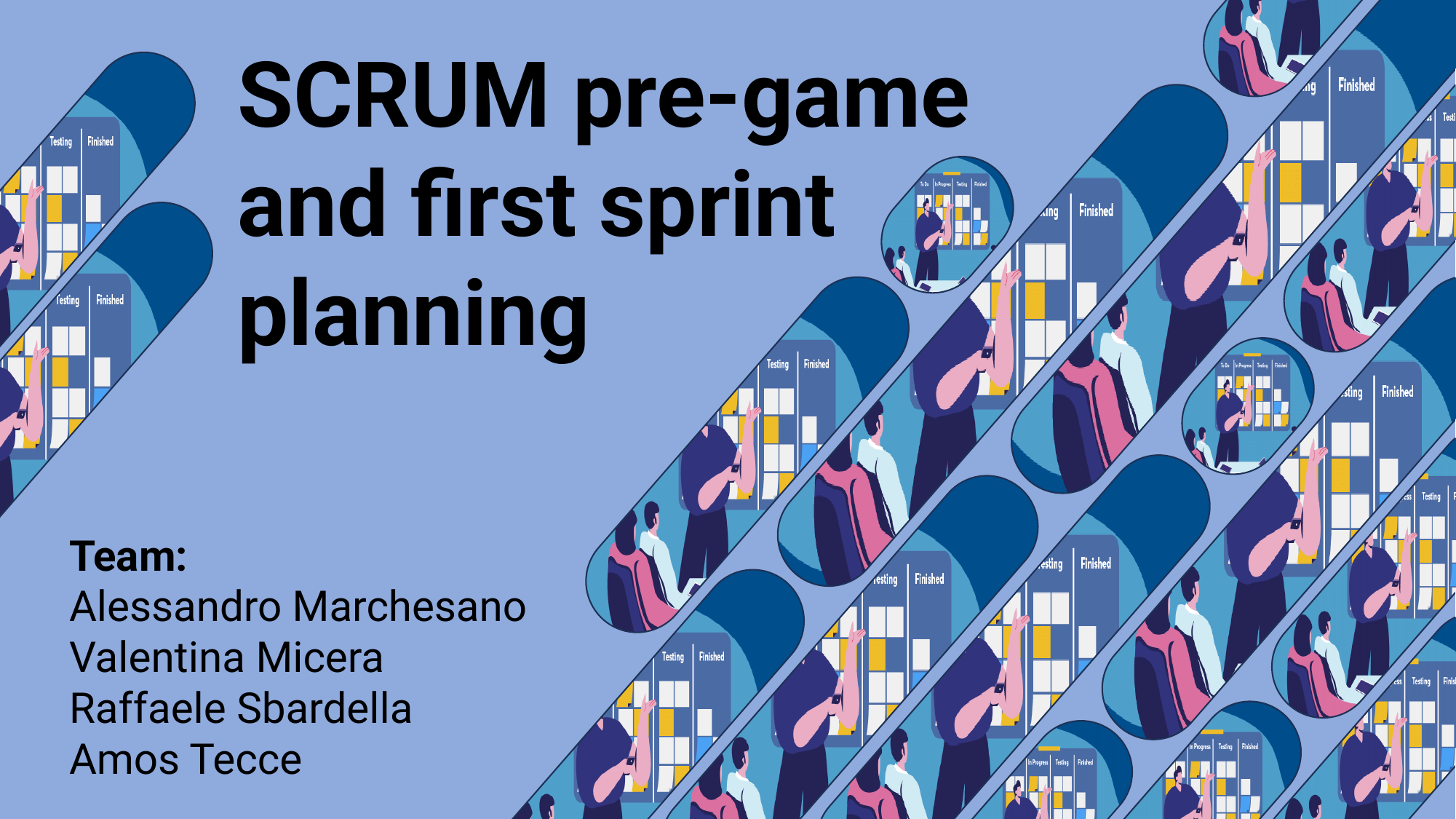

SCRUM pre-game and first sprint planning
Team:
Alessandro Marchesano
Valentina Micera
Raffaele Sbardella
Amos Tecce